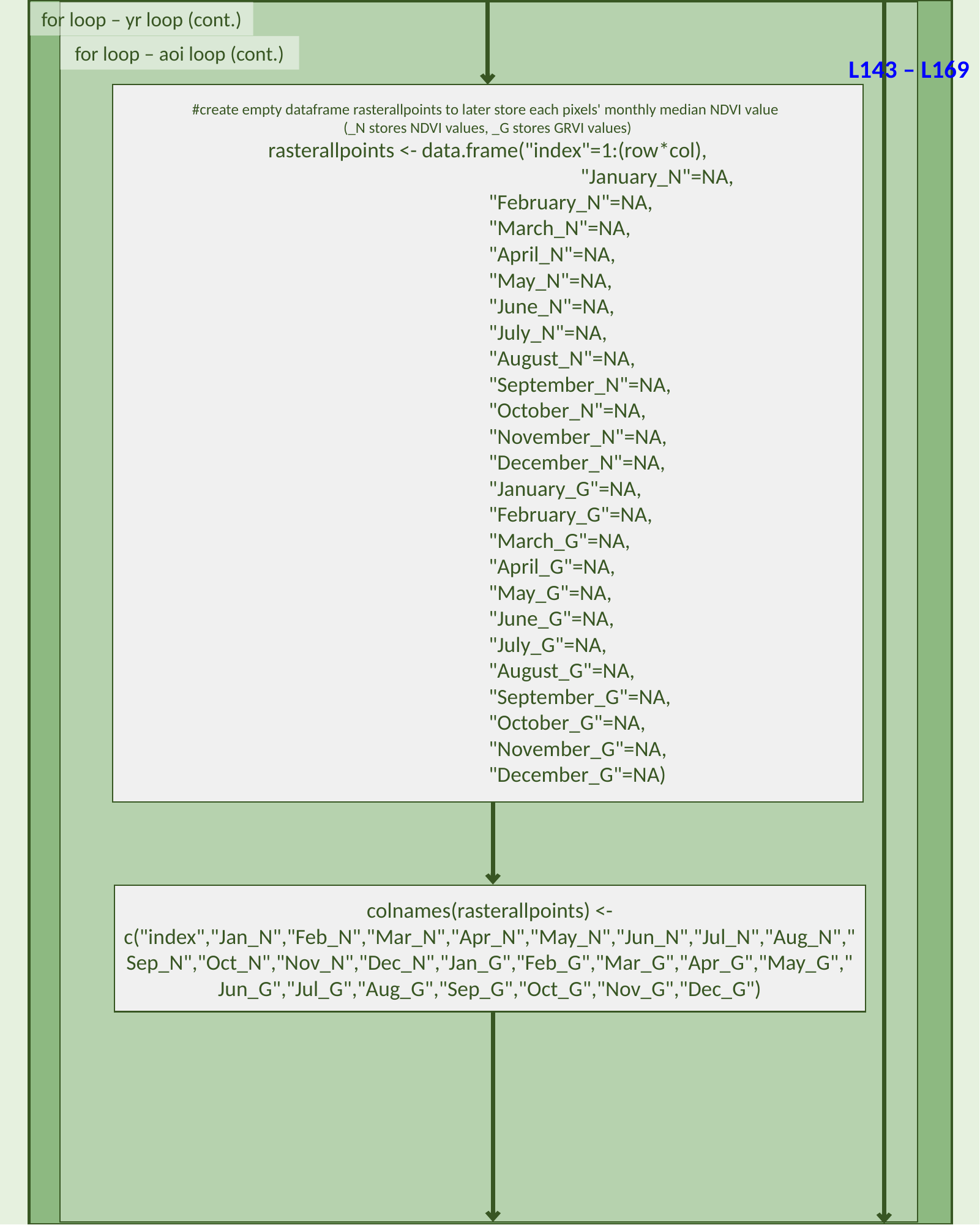

for loop – yr loop (cont.)
for loop – aoi loop (cont.)
L143 – L169
#create empty dataframe rasterallpoints to later store each pixels' monthly median NDVI value
(_N stores NDVI values, _G stores GRVI values)
rasterallpoints <- data.frame("index"=1:(row*col),
	"January_N"=NA,
"February_N"=NA,
"March_N"=NA,
"April_N"=NA,
"May_N"=NA,
"June_N"=NA,
"July_N"=NA,
"August_N"=NA,
"September_N"=NA,
"October_N"=NA,
"November_N"=NA,
"December_N"=NA,
"January_G"=NA,
"February_G"=NA,
"March_G"=NA,
"April_G"=NA,
"May_G"=NA,
"June_G"=NA,
"July_G"=NA,
"August_G"=NA,
"September_G"=NA,
"October_G"=NA,
"November_G"=NA,
"December_G"=NA)
colnames(rasterallpoints) <- c("index","Jan_N","Feb_N","Mar_N","Apr_N","May_N","Jun_N","Jul_N","Aug_N","Sep_N","Oct_N","Nov_N","Dec_N","Jan_G","Feb_G","Mar_G","Apr_G","May_G","Jun_G","Jul_G","Aug_G","Sep_G","Oct_G","Nov_G","Dec_G")